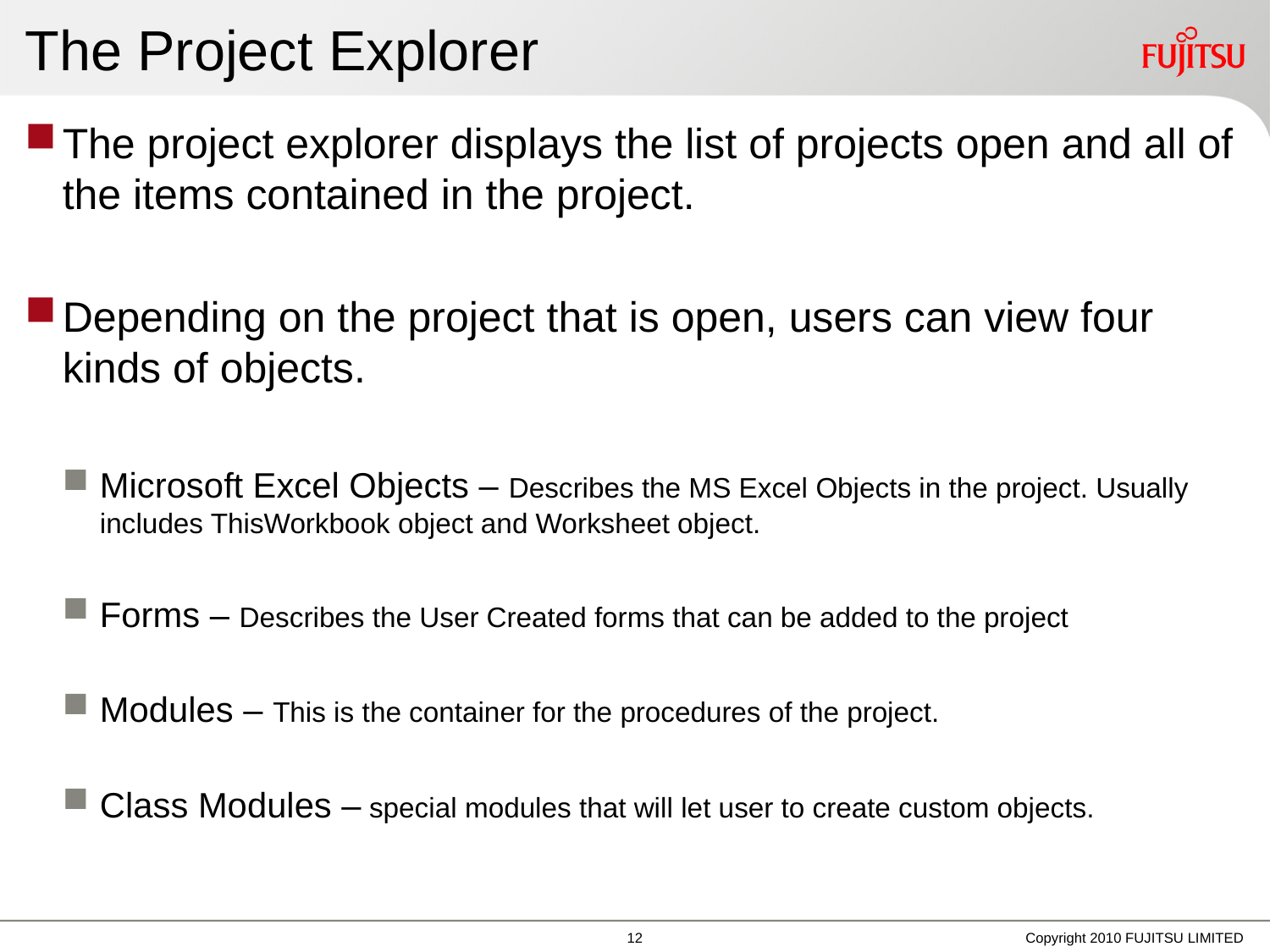

# The Project Explorer
The project explorer displays the list of projects open and all of the items contained in the project.

Depending on the project that is open, users can view four kinds of objects.

Microsoft Excel Objects – Describes the MS Excel Objects in the project. Usually includes ThisWorkbook object and Worksheet object.
Forms – Describes the User Created forms that can be added to the project
Modules – This is the container for the procedures of the project.
Class Modules – special modules that will let user to create custom objects.

Copyright 2010 FUJITSU LIMITED